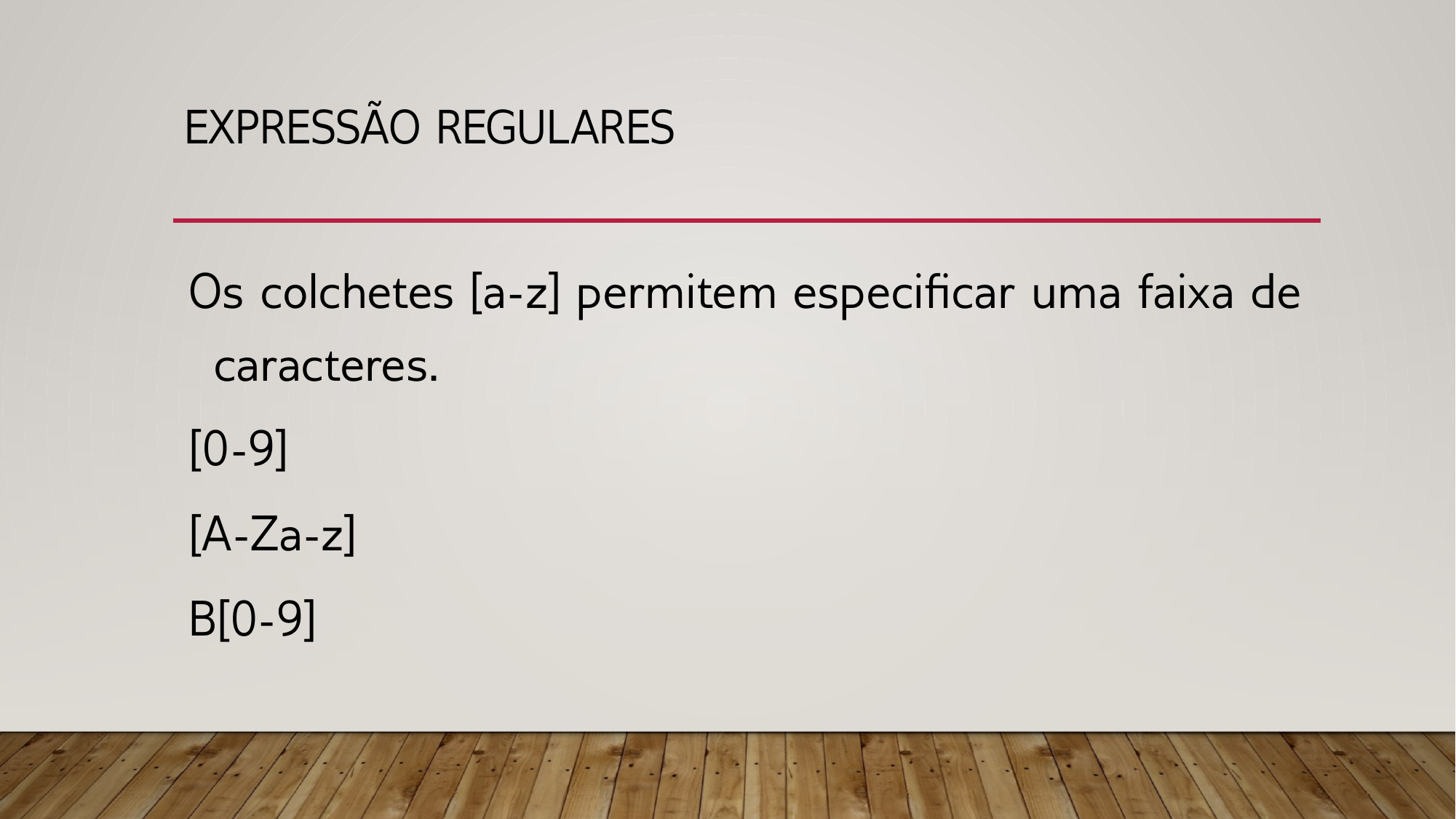

# Expressão regulares
Os colchetes [a-z] permitem especificar uma faixa de caracteres.
[0-9]
[A-Za-z]
B[0-9]